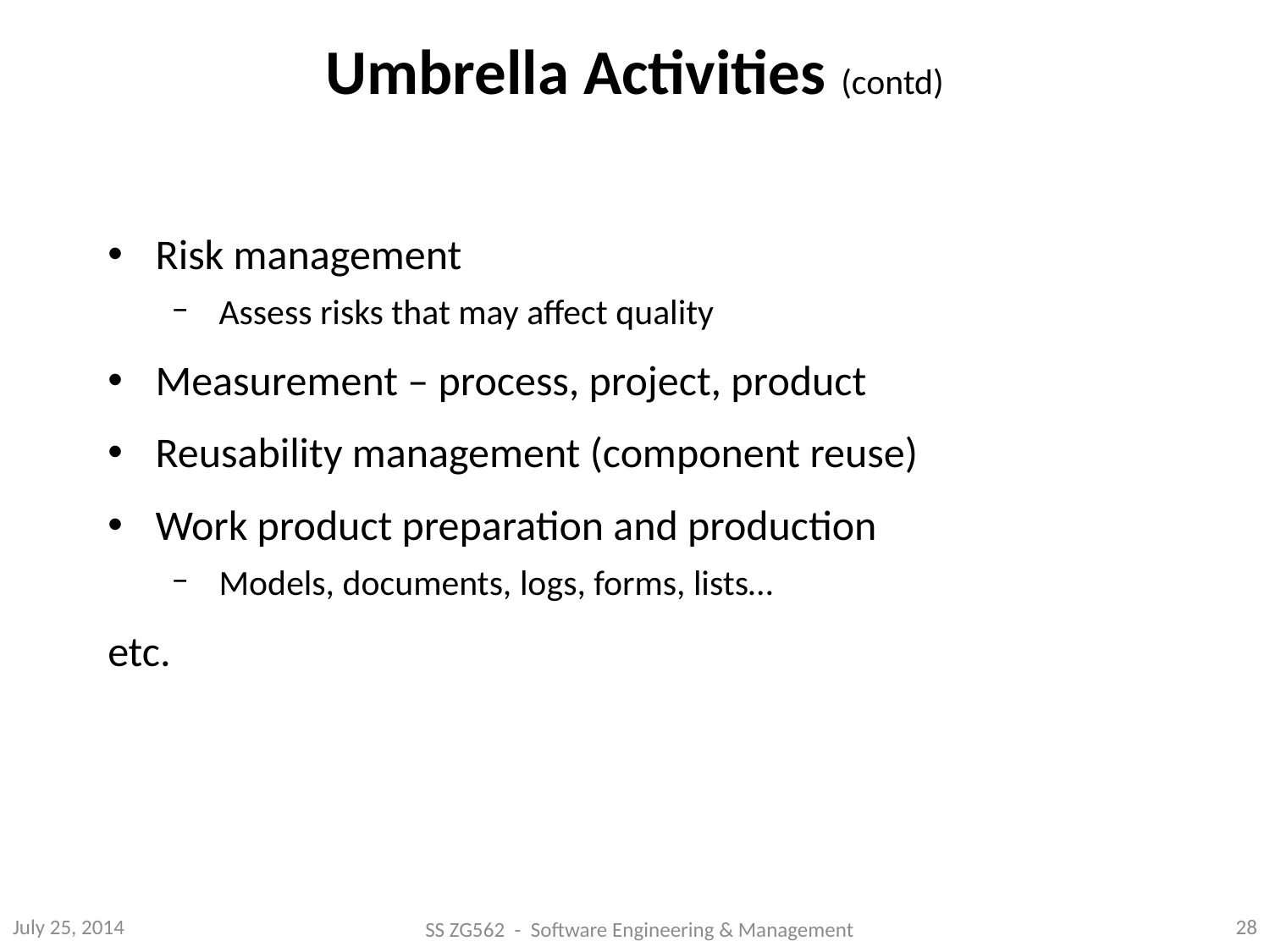

# Umbrella Activities (contd)

Risk management
Assess risks that may affect quality
Measurement – process, project, product
Reusability management (component reuse)
Work product preparation and production
Models, documents, logs, forms, lists…
etc.
July 25, 2014
28
SS ZG562  -  Software Engineering & Management